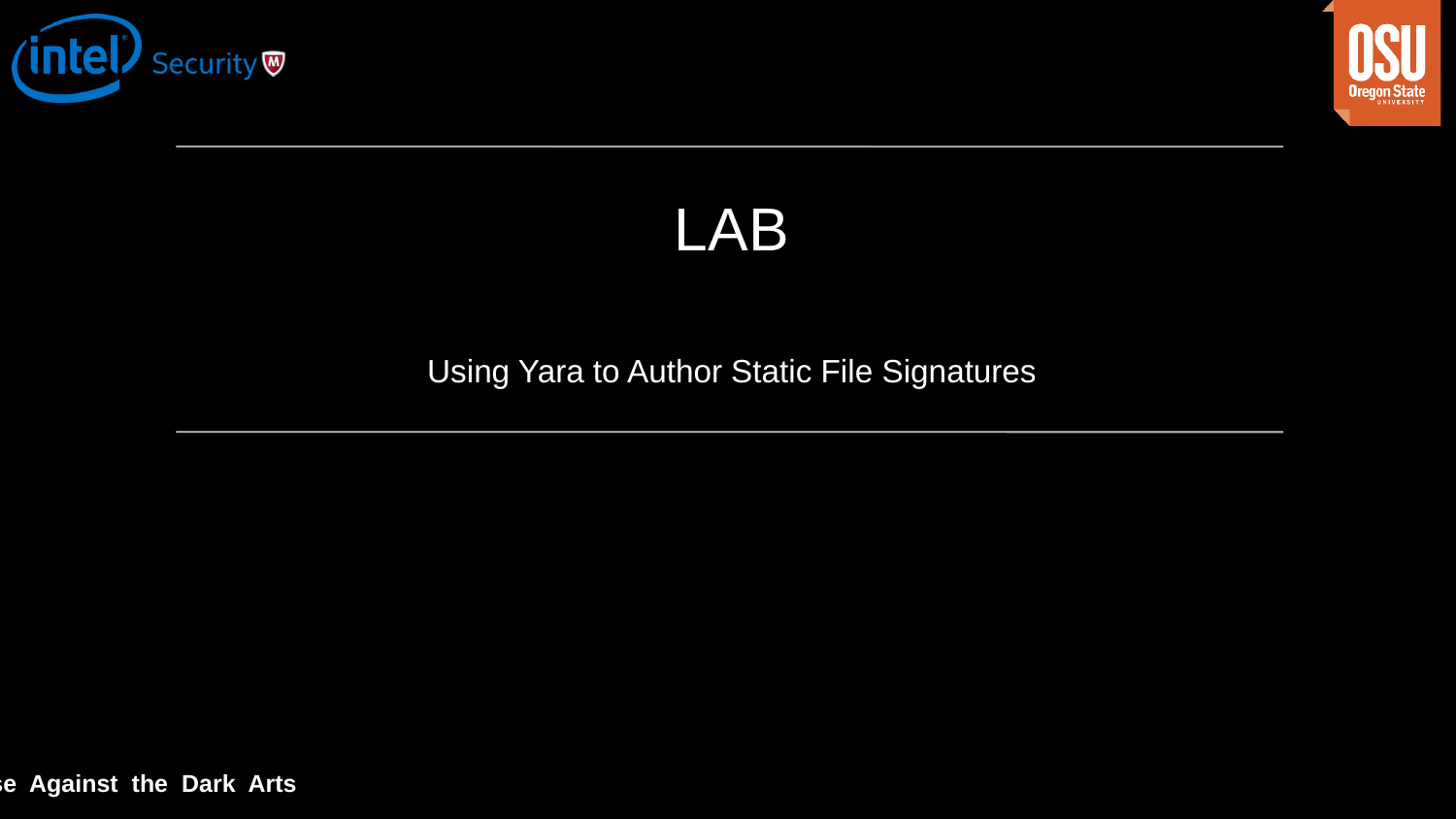

# Lab
Using Yara to Author Static File Signatures